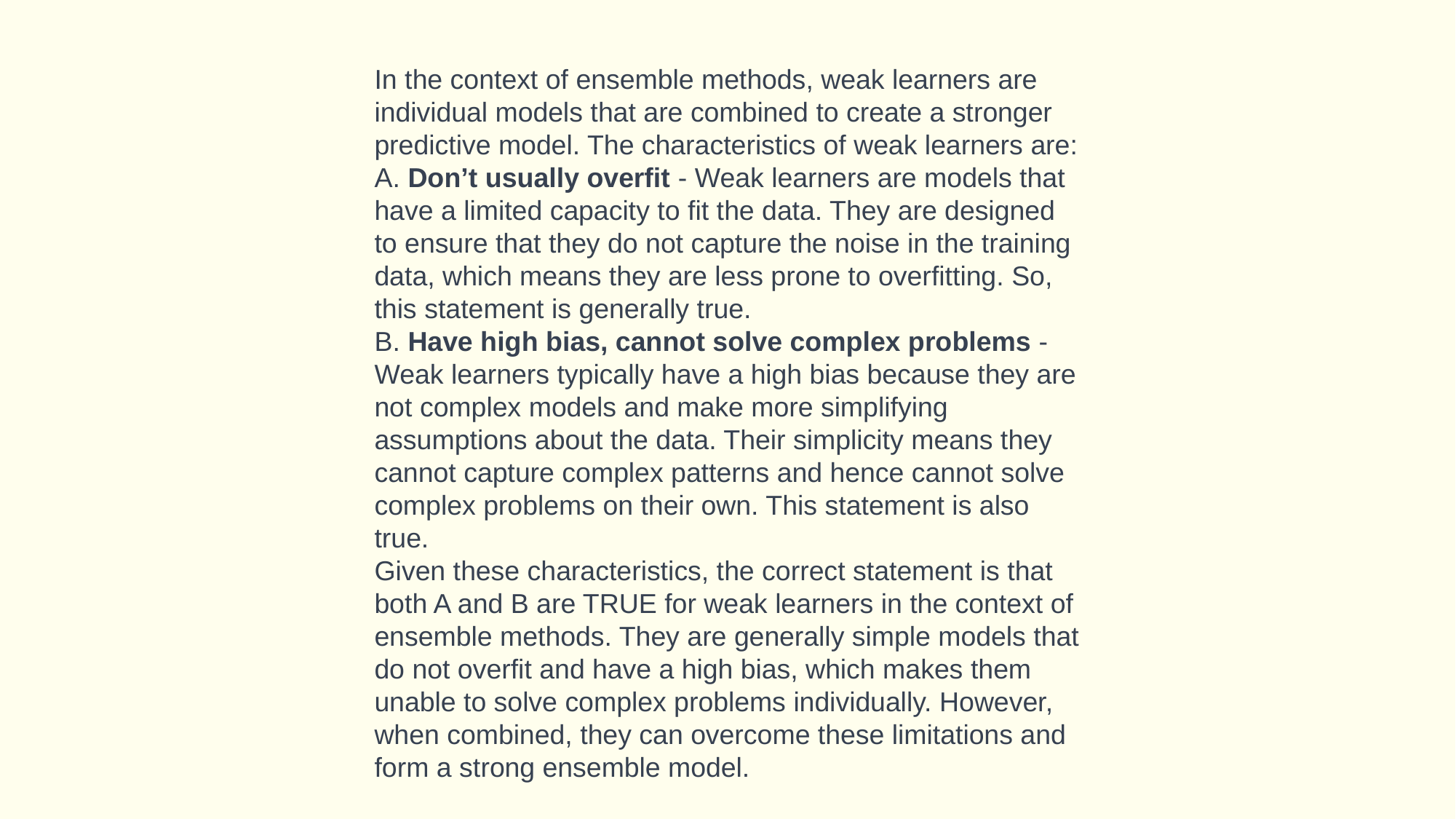

In the context of ensemble methods, weak learners are individual models that are combined to create a stronger predictive model. The characteristics of weak learners are:
A. Don’t usually overfit - Weak learners are models that have a limited capacity to fit the data. They are designed to ensure that they do not capture the noise in the training data, which means they are less prone to overfitting. So, this statement is generally true.
B. Have high bias, cannot solve complex problems - Weak learners typically have a high bias because they are not complex models and make more simplifying assumptions about the data. Their simplicity means they cannot capture complex patterns and hence cannot solve complex problems on their own. This statement is also true.
Given these characteristics, the correct statement is that both A and B are TRUE for weak learners in the context of ensemble methods. They are generally simple models that do not overfit and have a high bias, which makes them unable to solve complex problems individually. However, when combined, they can overcome these limitations and form a strong ensemble model.